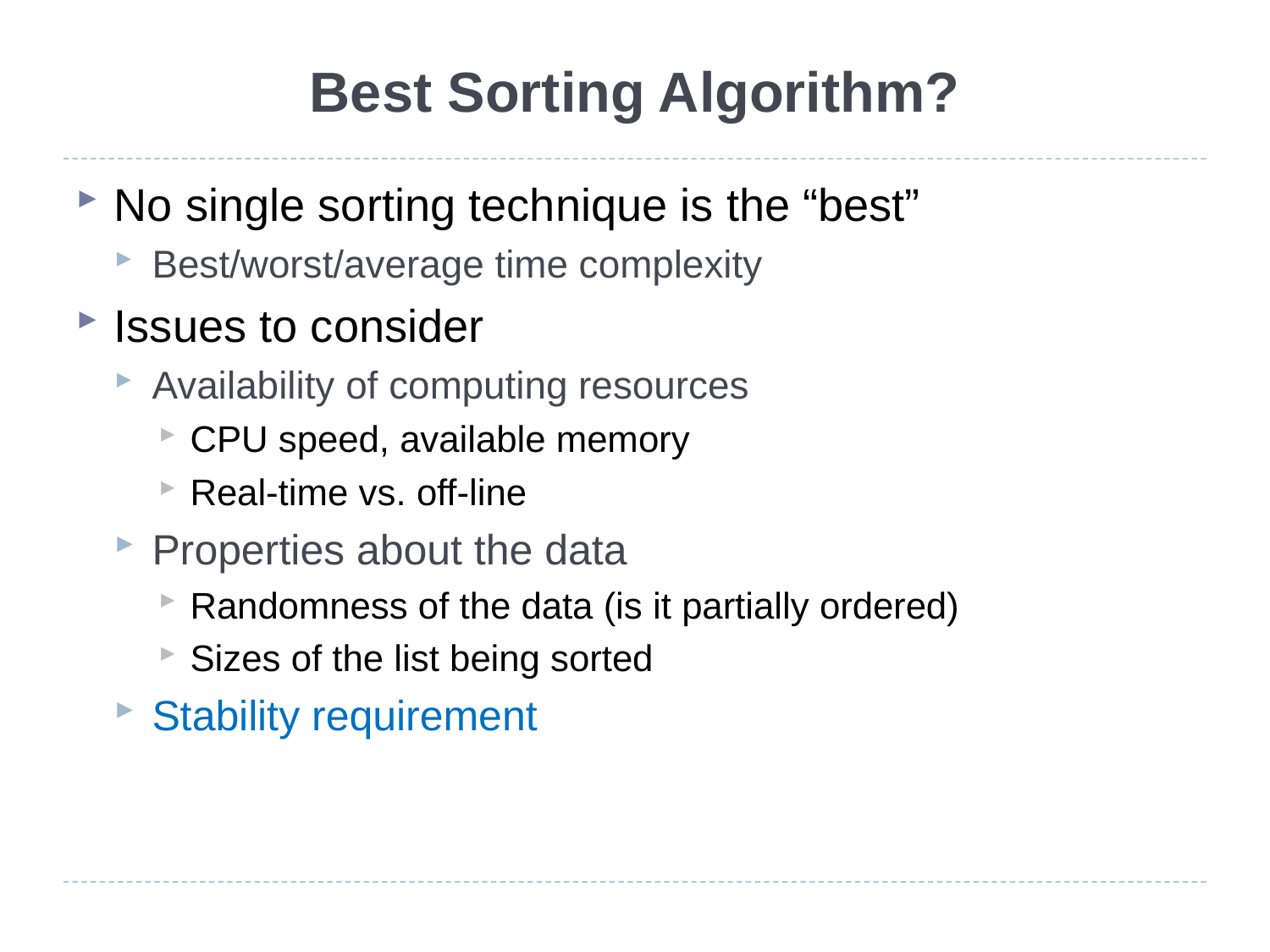

# Best Sorting Algorithm?
No single sorting technique is the “best”
Best/worst/average time complexity
Issues to consider
Availability of computing resources
CPU speed, available memory
Real-time vs. off-line
Properties about the data
Randomness of the data (is it partially ordered)
Sizes of the list being sorted
Stability requirement